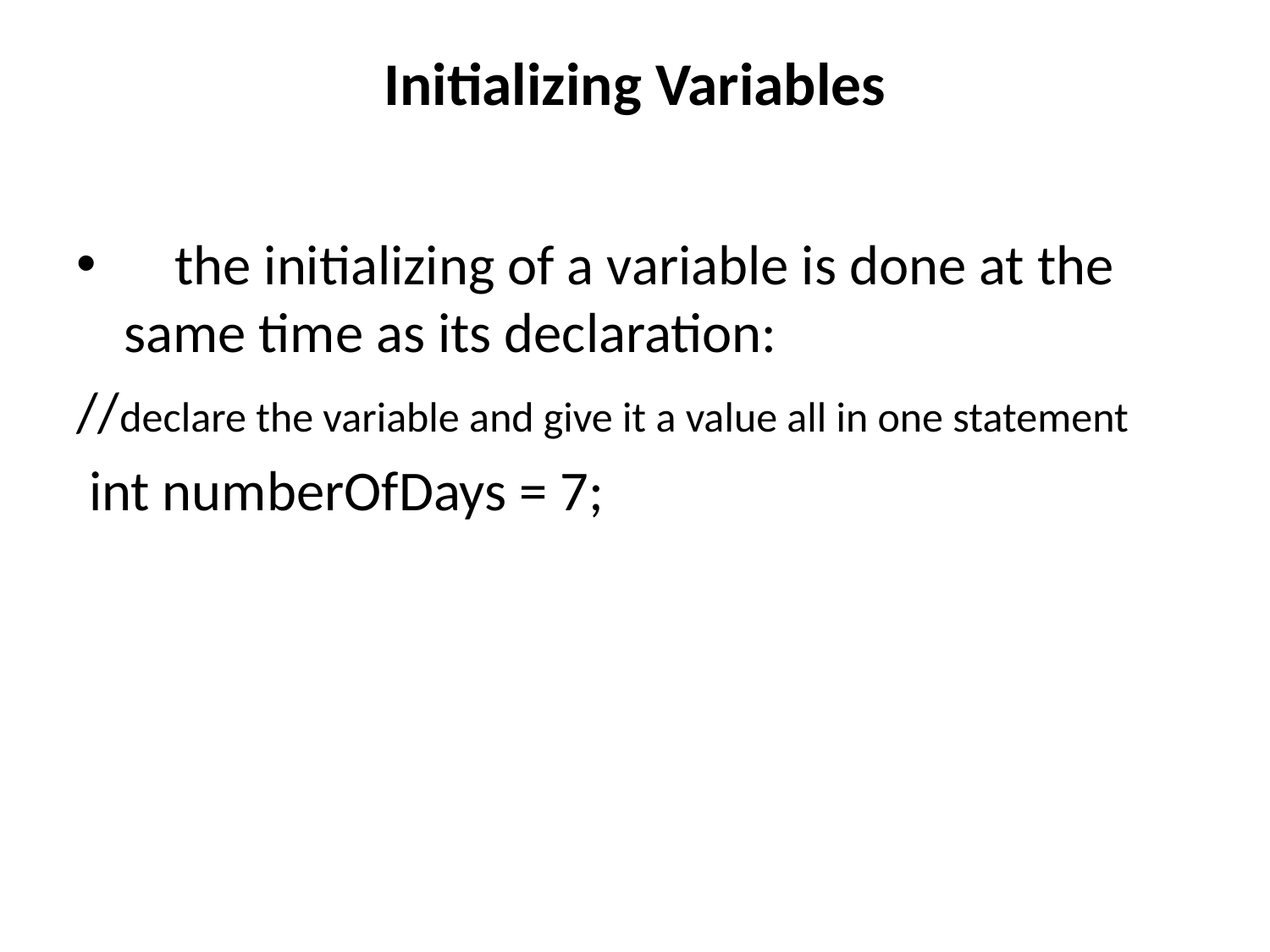

# Initializing Variables
    the initializing of a variable is done at the same time as its declaration:
//declare the variable and give it a value all in one statement
 int numberOfDays = 7;